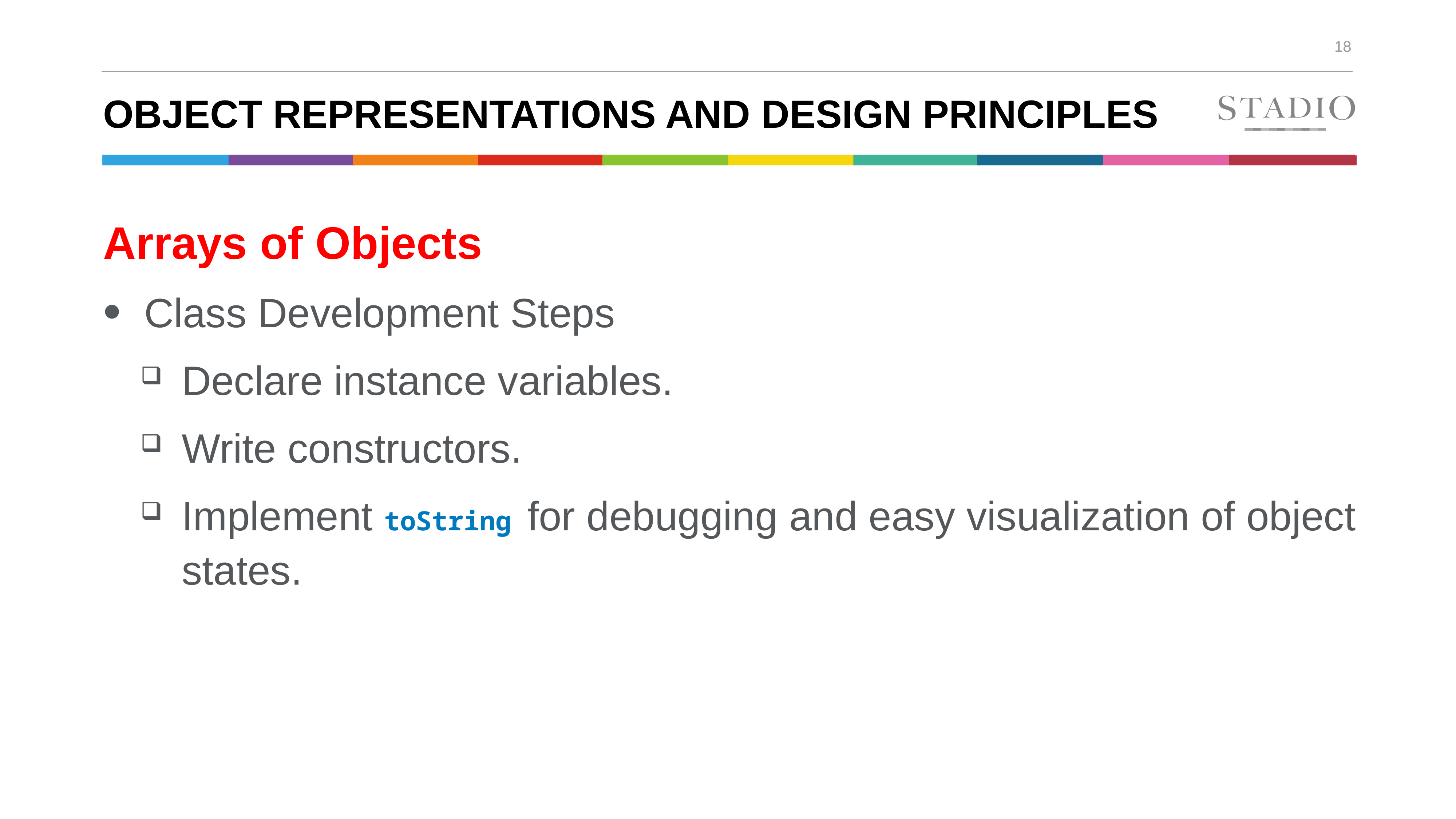

# Object Representations and Design Principles

Arrays of Objects
Class Development Steps
Declare instance variables.
Write constructors.
Implement toString for debugging and easy visualization of object states.